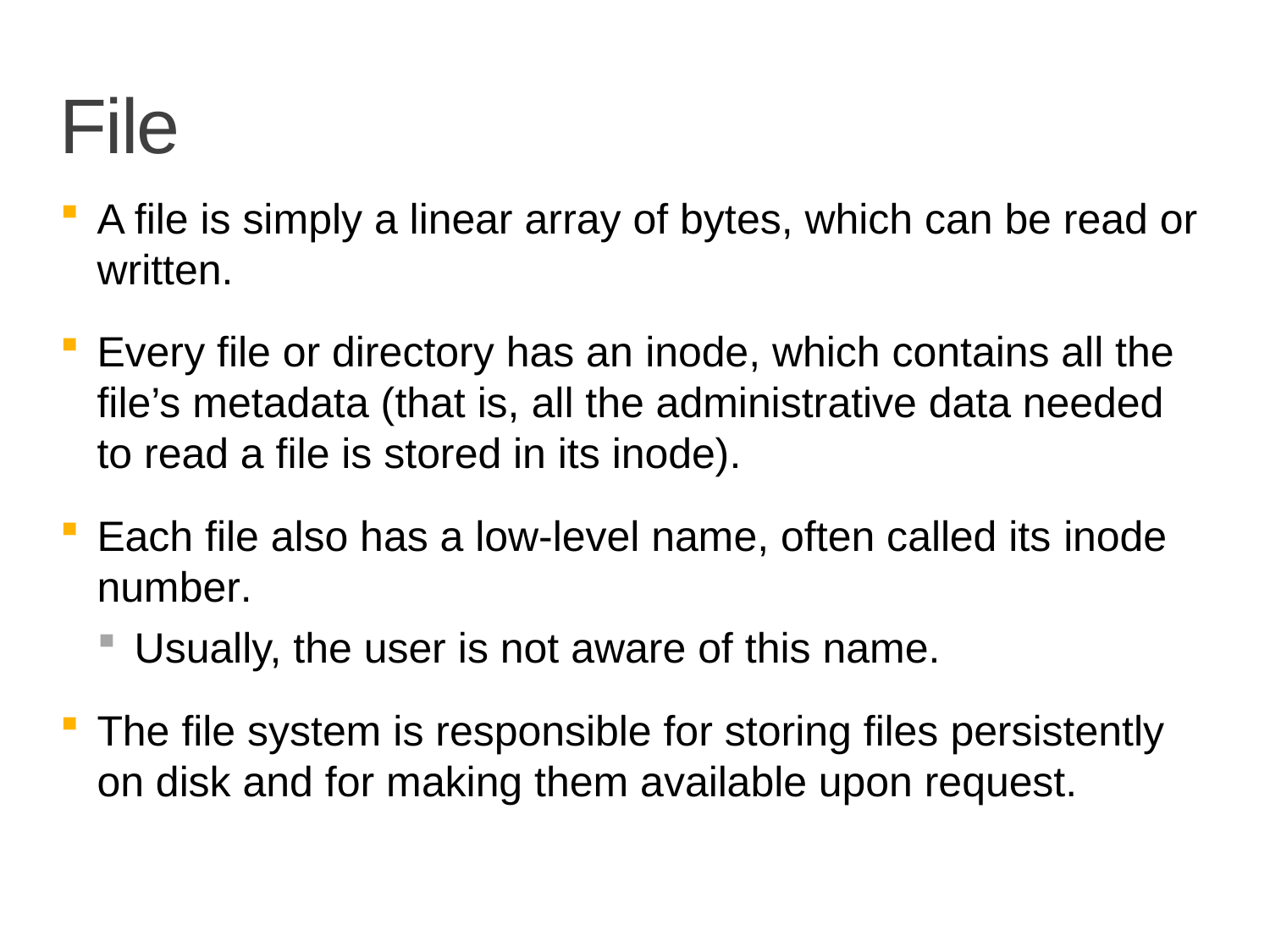

# File
A file is simply a linear array of bytes, which can be read or written.
Every file or directory has an inode, which contains all the file’s metadata (that is, all the administrative data needed to read a file is stored in its inode).
Each file also has a low-level name, often called its inode number.
Usually, the user is not aware of this name.
The file system is responsible for storing files persistently on disk and for making them available upon request.